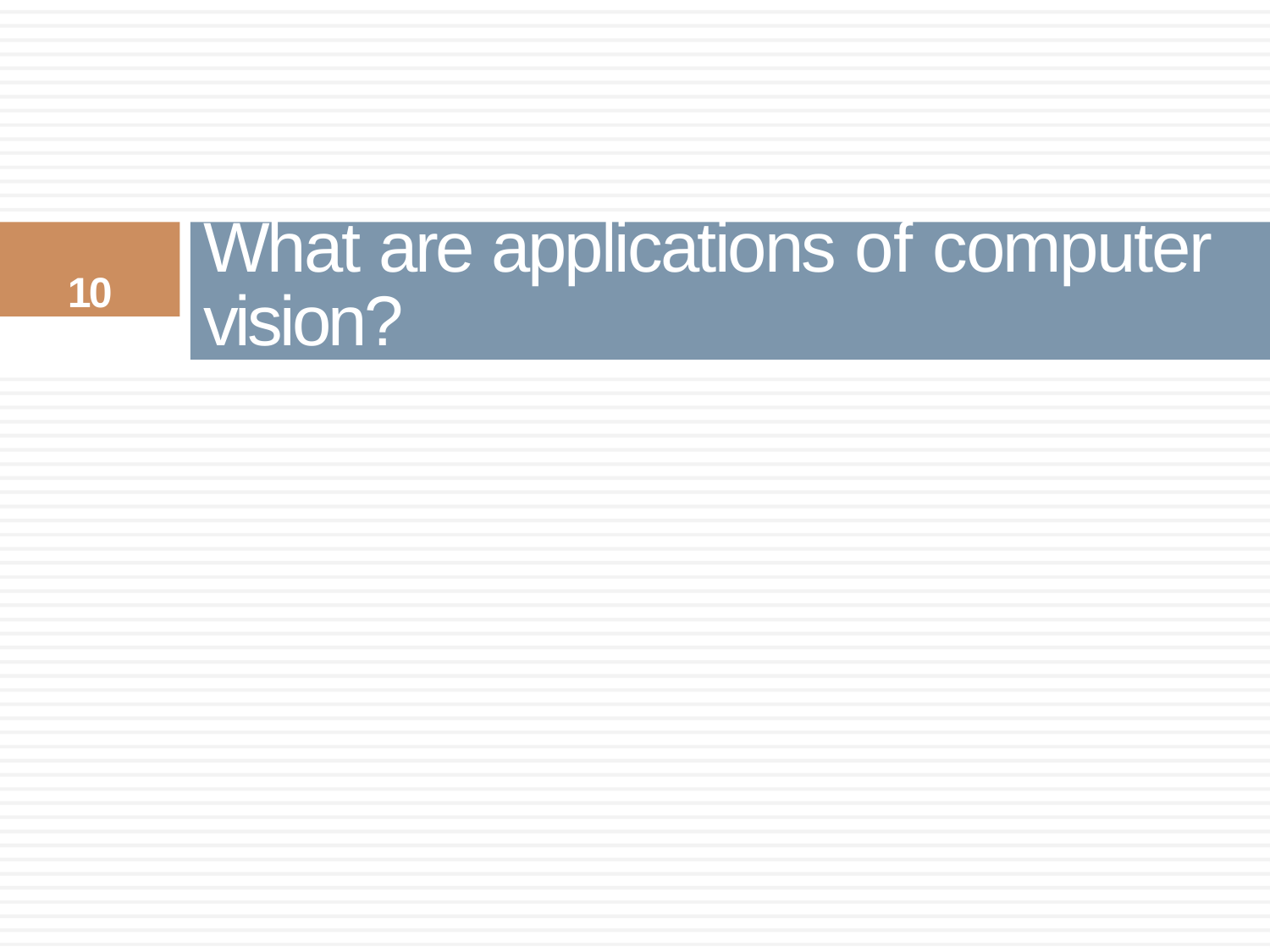

10
What are applications of computer
vision?